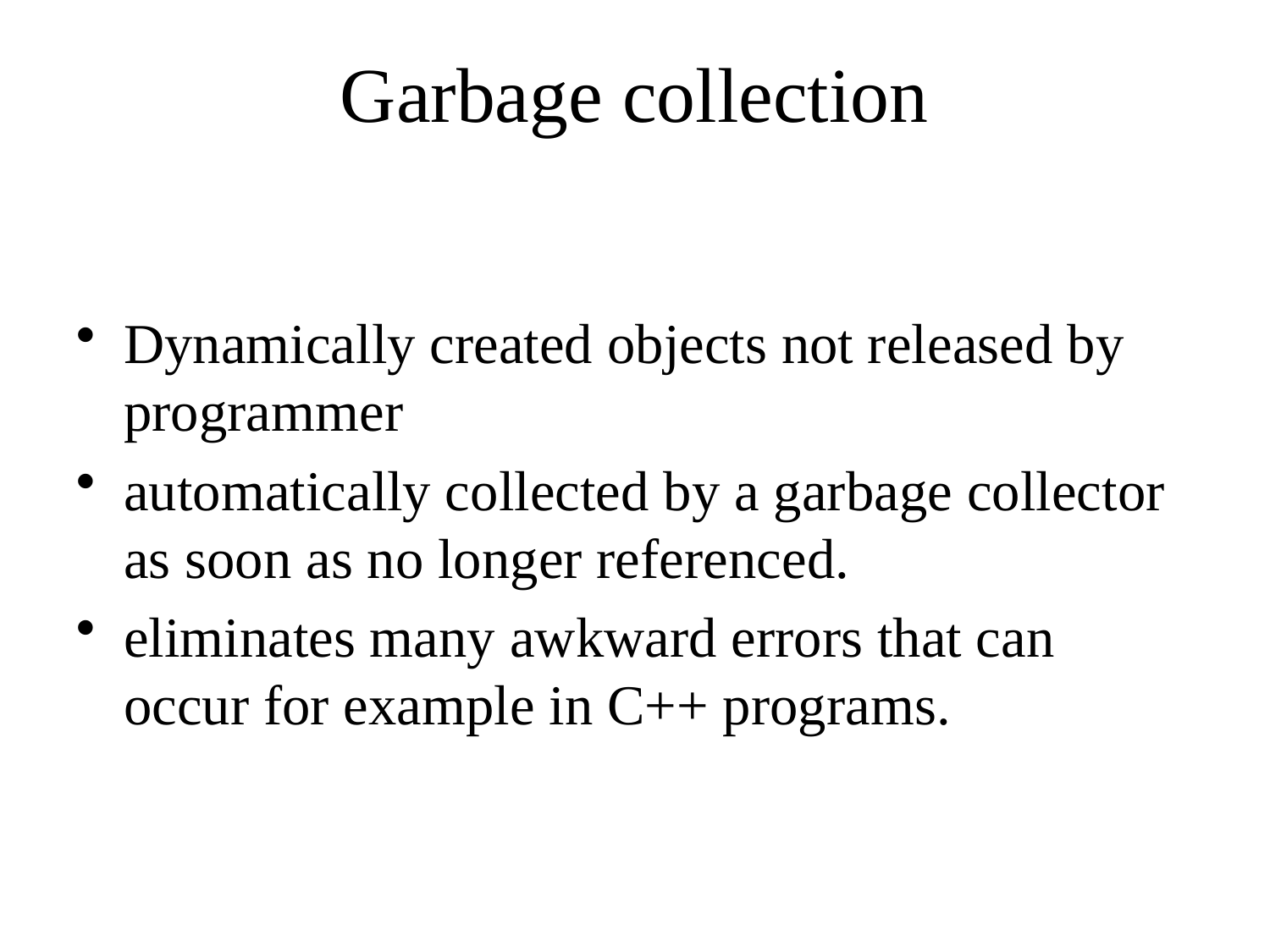

# Garbage collection

Dynamically created objects not released by programmer
automatically collected by a garbage collector as soon as no longer referenced.
eliminates many awkward errors that can occur for example in C++ programs.